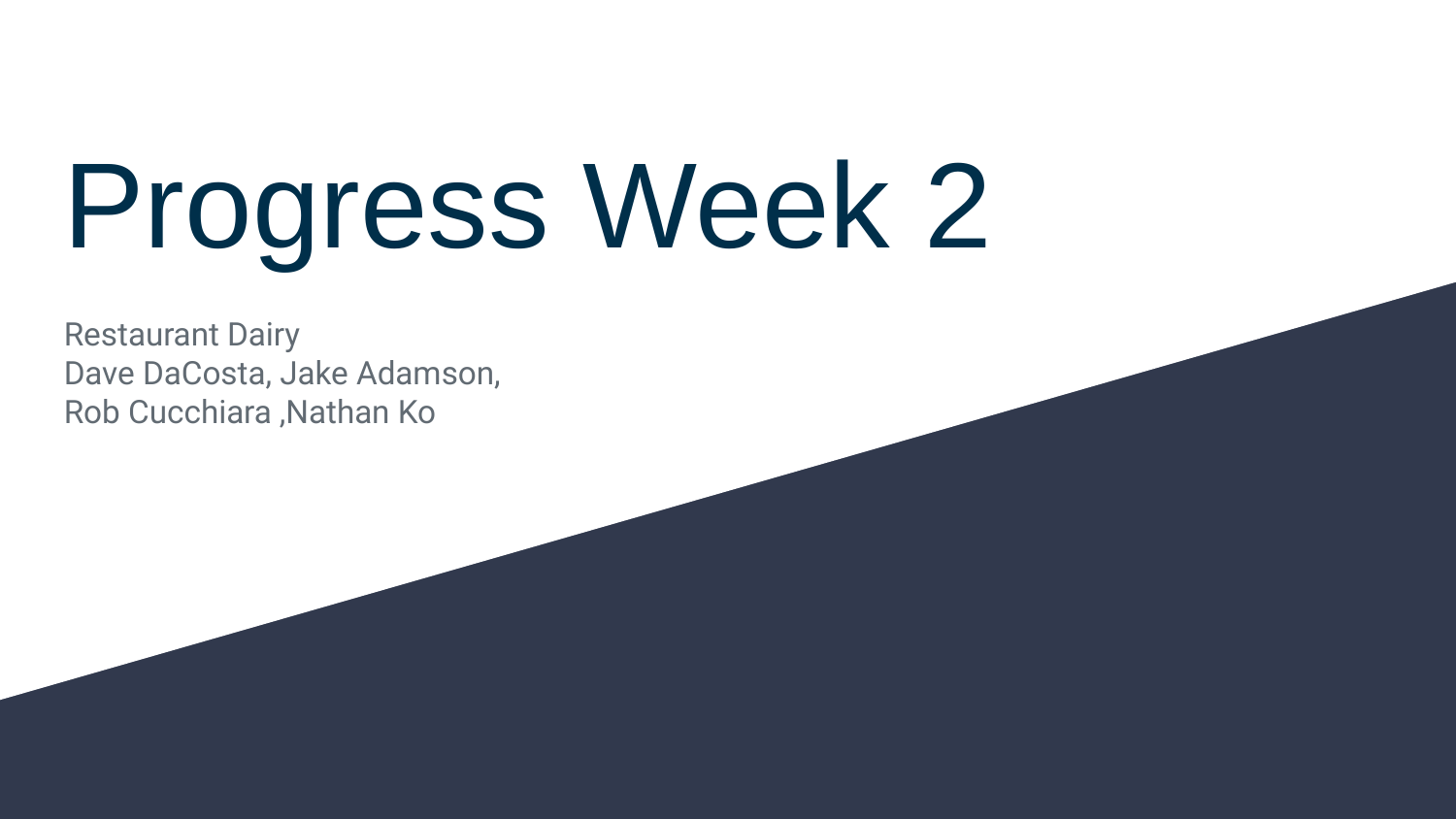

Progress Week 2
Restaurant Dairy
Dave DaCosta, Jake Adamson,
Rob Cucchiara ,Nathan Ko